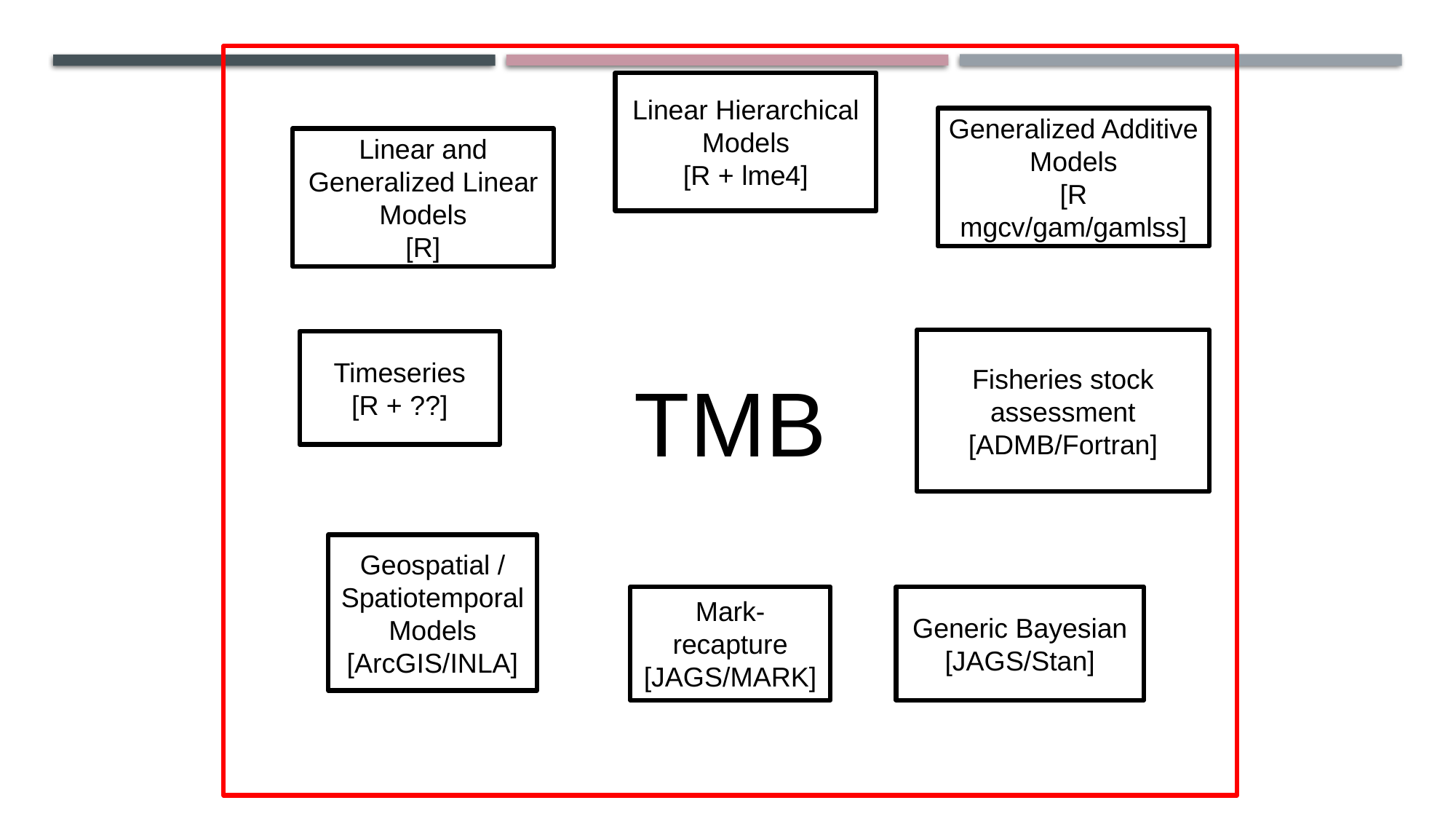

TMB
Linear Hierarchical Models
[R + lme4]
Generalized Additive Models
[R mgcv/gam/gamlss]
Linear and Generalized Linear Models
[R]
Fisheries stock assessment
[ADMB/Fortran]
Timeseries
[R + ??]
Geospatial / Spatiotemporal
Models
[ArcGIS/INLA]
Mark-recapture
[JAGS/MARK]
Generic Bayesian
[JAGS/Stan]